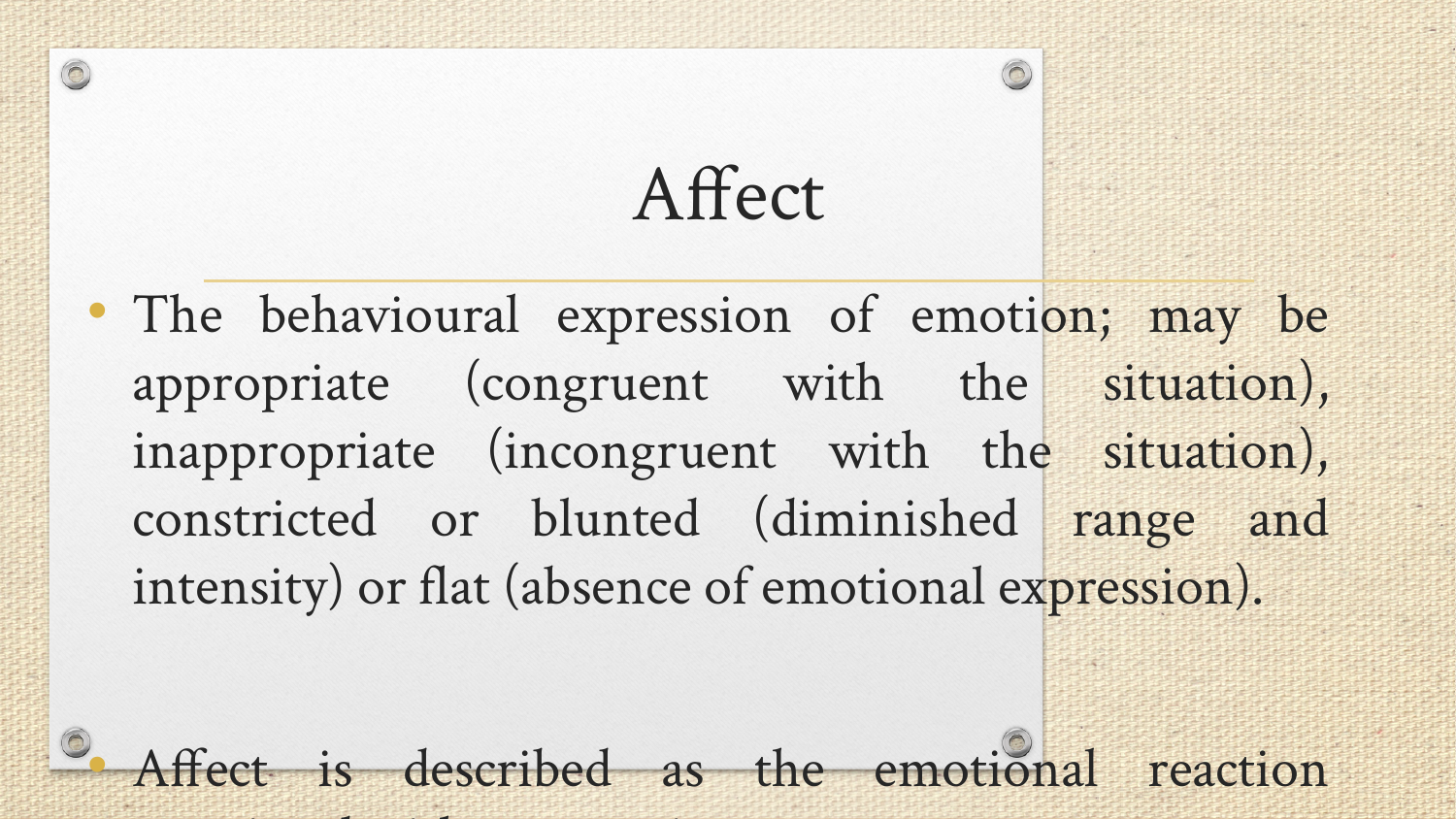

# Affect
The behavioural expression of emotion; may be appropriate (congruent with the situation), inappropriate (incongruent with the situation), constricted or blunted (diminished range and intensity) or flat (absence of emotional expression).

Affect is described as the emotional reaction associated with an experience.